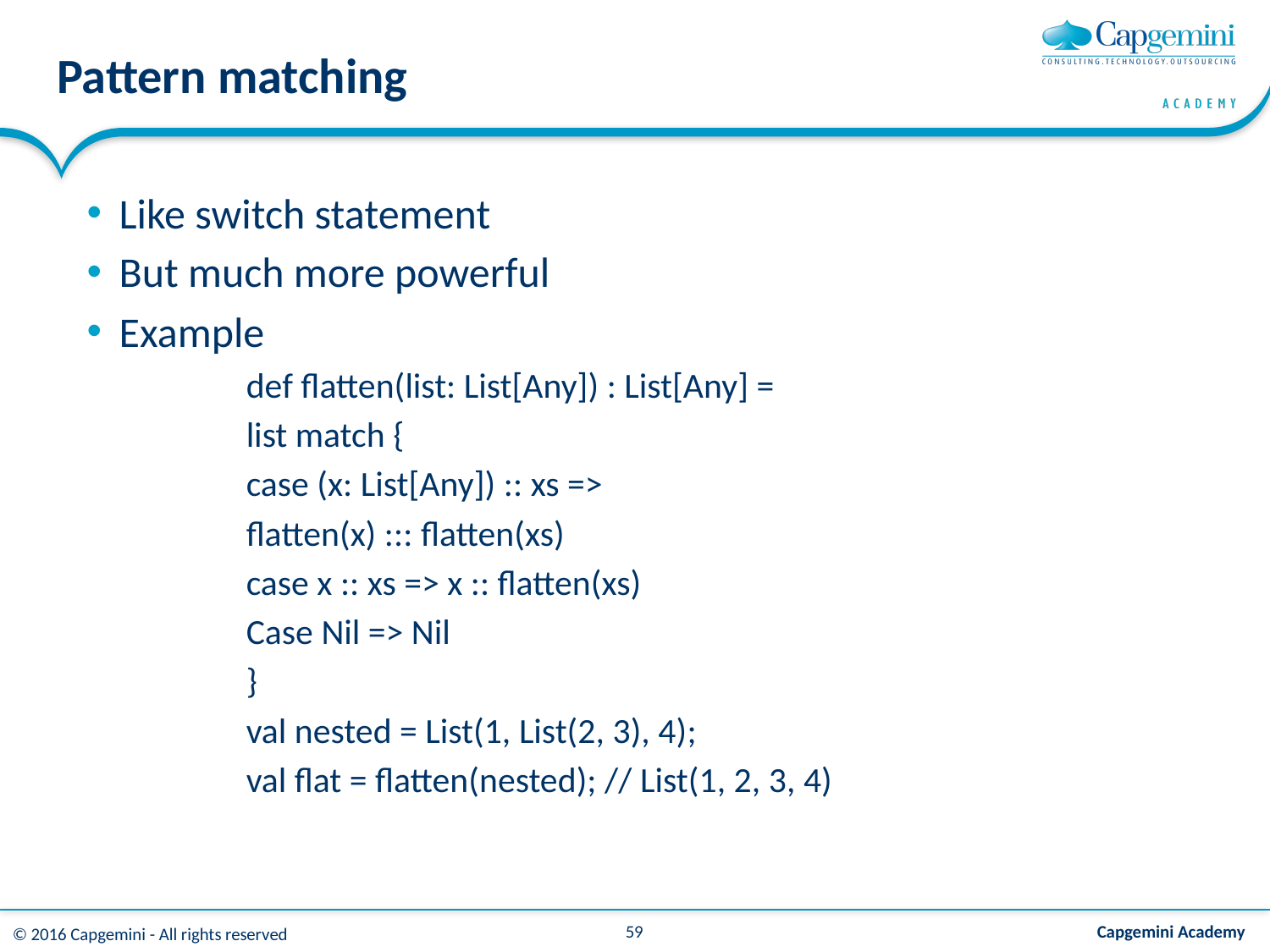

# Pattern matching
Like switch statement
But much more powerful
Example
	def flatten(list: List[Any]) : List[Any] =
	list match {
	case (x: List[Any]) :: xs =>
	flatten(x) ::: flatten(xs)
	case x :: xs => x :: flatten(xs)
	Case Nil => Nil
	}
	val nested = List(1, List(2, 3), 4);
	val flat = flatten(nested); // List(1, 2, 3, 4)
59